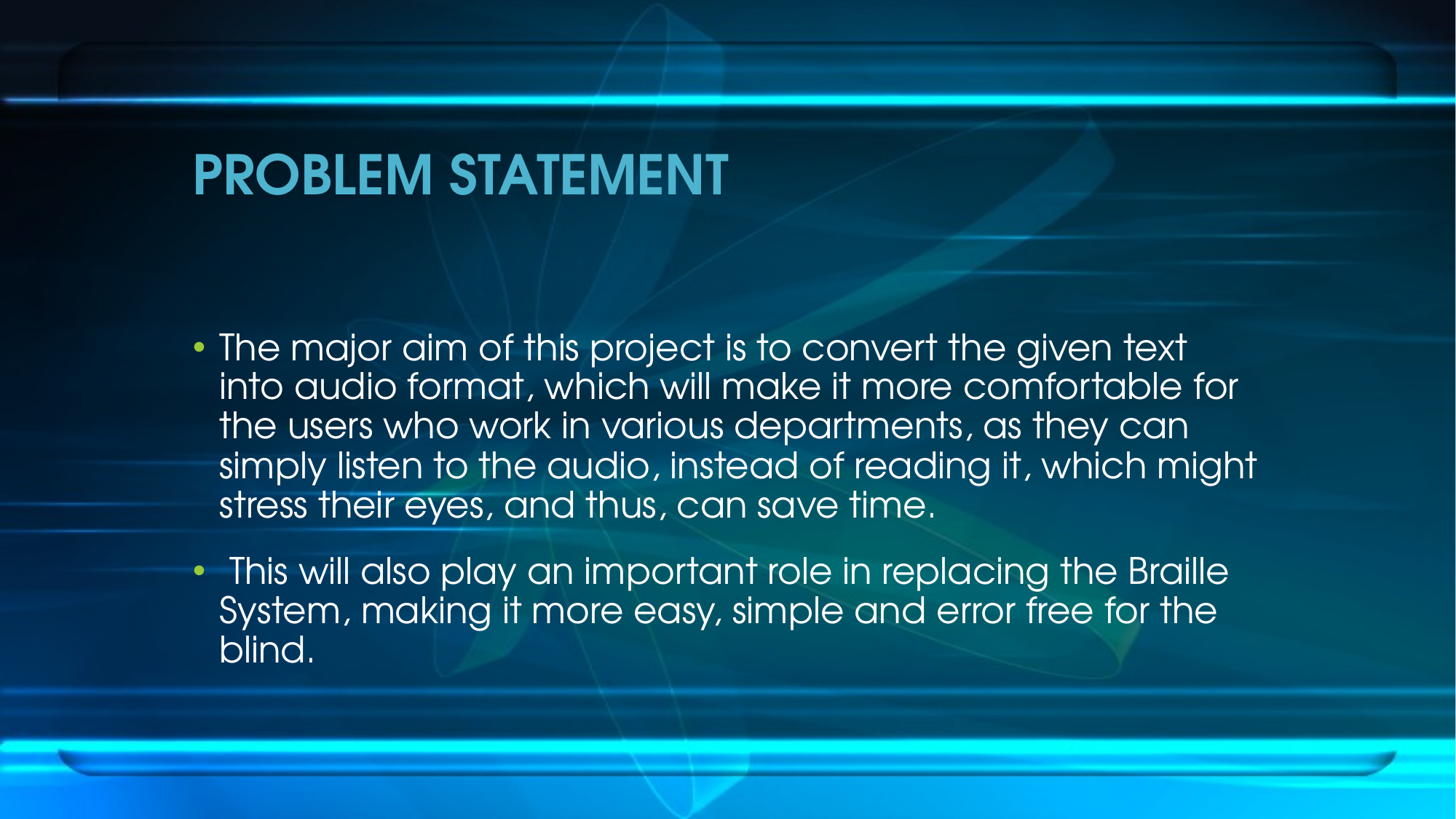

# PROBLEM STATEMENT
The major aim of this project is to convert the given text into audio format, which will make it more comfortable for the users who work in various departments, as they can simply listen to the audio, instead of reading it, which might stress their eyes, and thus, can save time.
 This will also play an important role in replacing the Braille System, making it more easy, simple and error free for the blind.